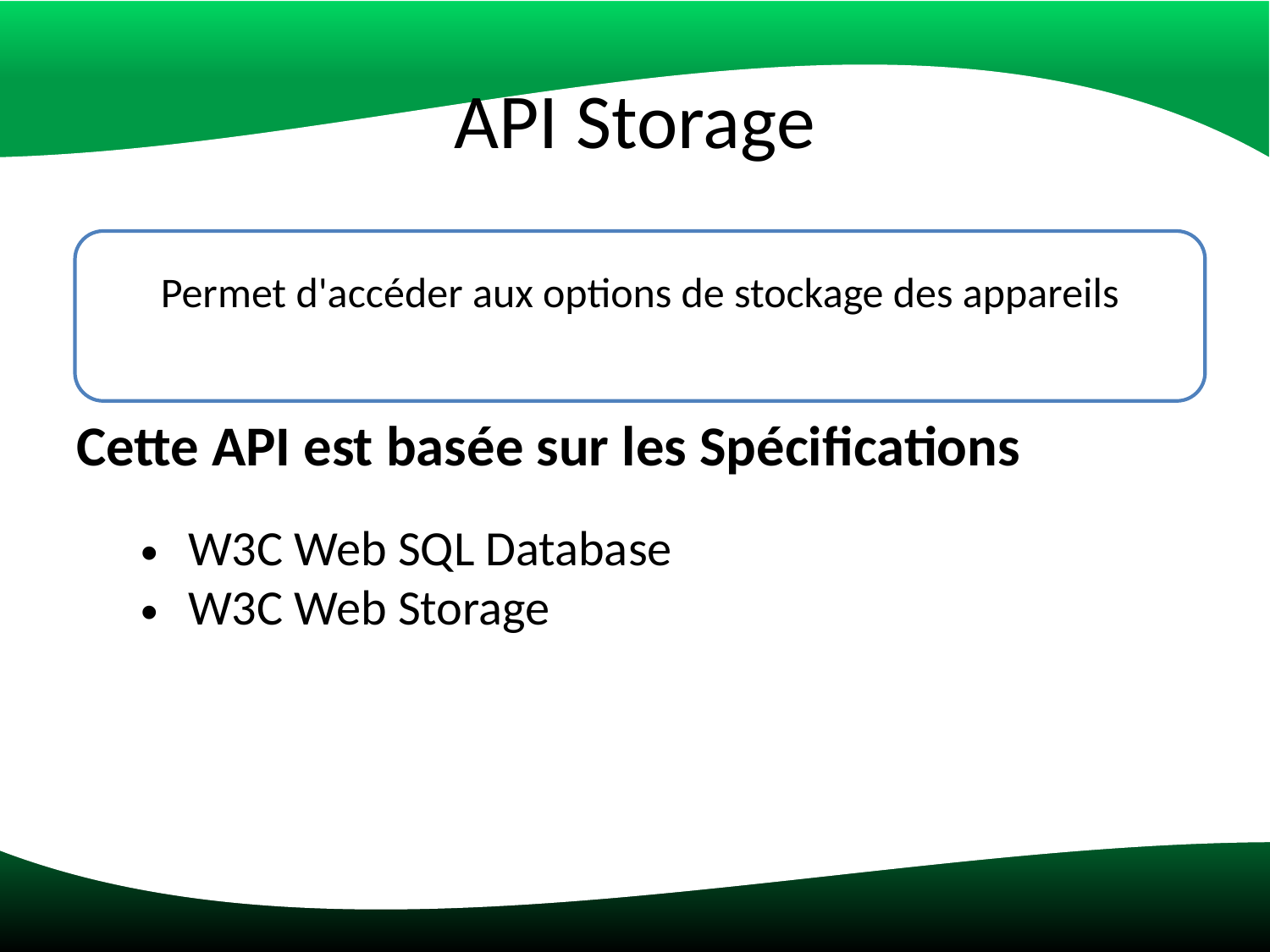

# API Storage

Cette API est basée sur les Spécifications

W3C Web SQL Database
W3C Web Storage

Permet d'accéder aux options de stockage des appareils